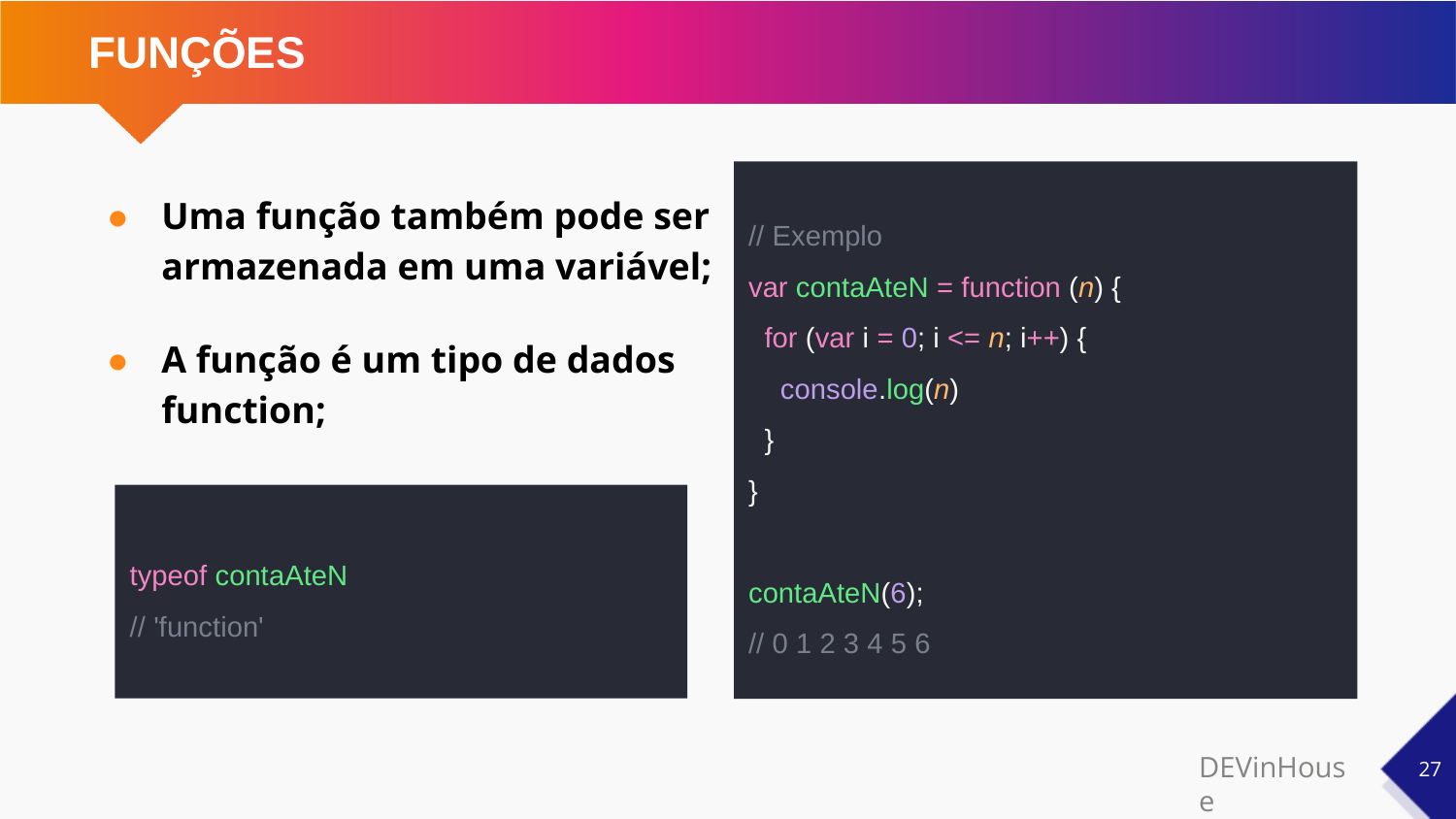

# FUNÇÕES
// Exemplo
var contaAteN = function (n) {
  for (var i = 0; i <= n; i++) {
    console.log(n)
  }
}

contaAteN(6);
// 0 1 2 3 4 5 6
Uma função também pode ser armazenada em uma variável;
A função é um tipo de dados function;
typeof contaAteN
// 'function'
27